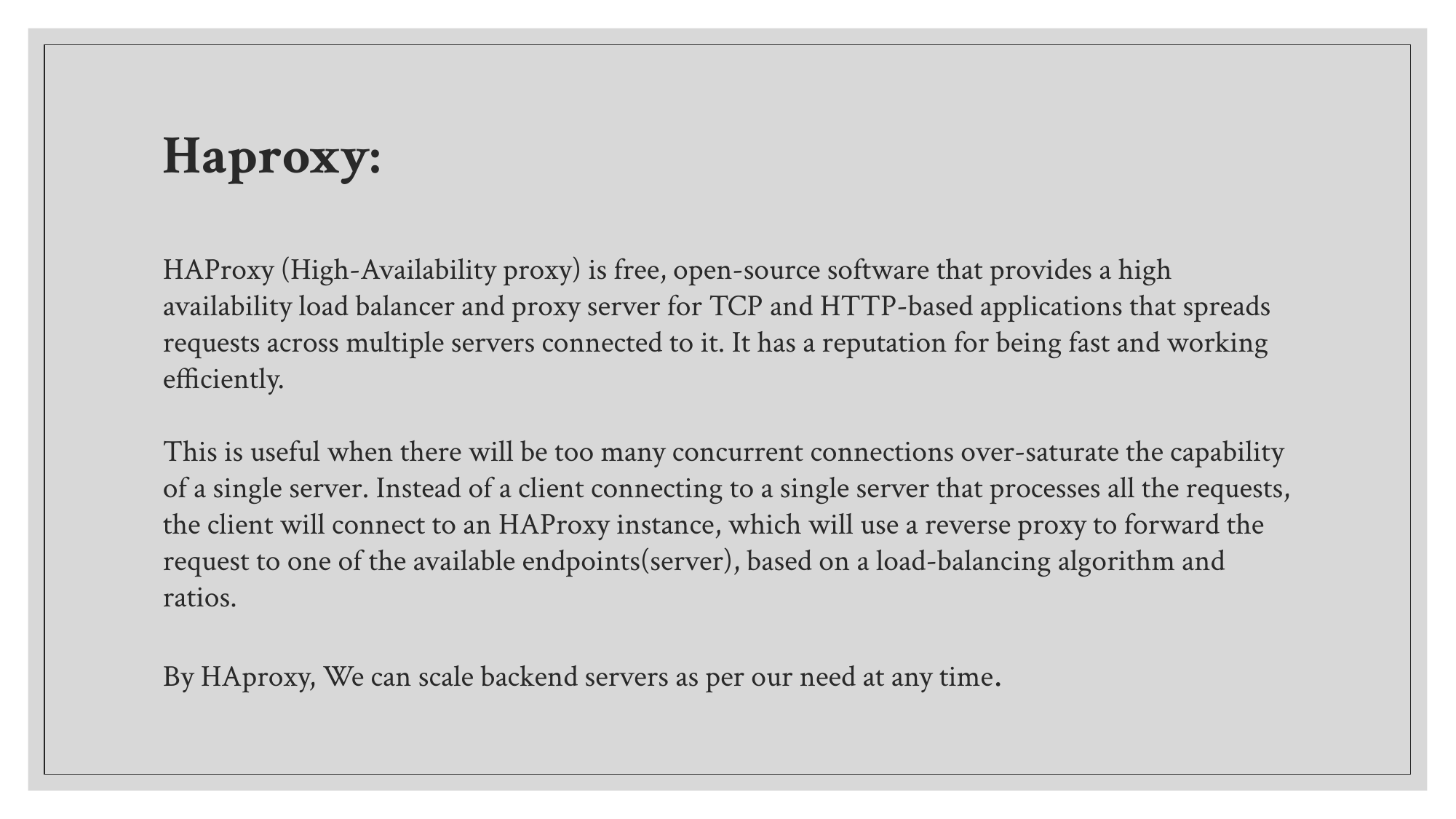

Haproxy:

HAProxy (High-Availability proxy) is free, open-source software that provides a high availability load balancer and proxy server for TCP and HTTP-based applications that spreads requests across multiple servers connected to it. It has a reputation for being fast and working efficiently.

This is useful when there will be too many concurrent connections over-saturate the capability of a single server. Instead of a client connecting to a single server that processes all the requests, the client will connect to an HAProxy instance, which will use a reverse proxy to forward the request to one of the available endpoints(server), based on a load-balancing algorithm and ratios.
By HAproxy, We can scale backend servers as per our need at any time.